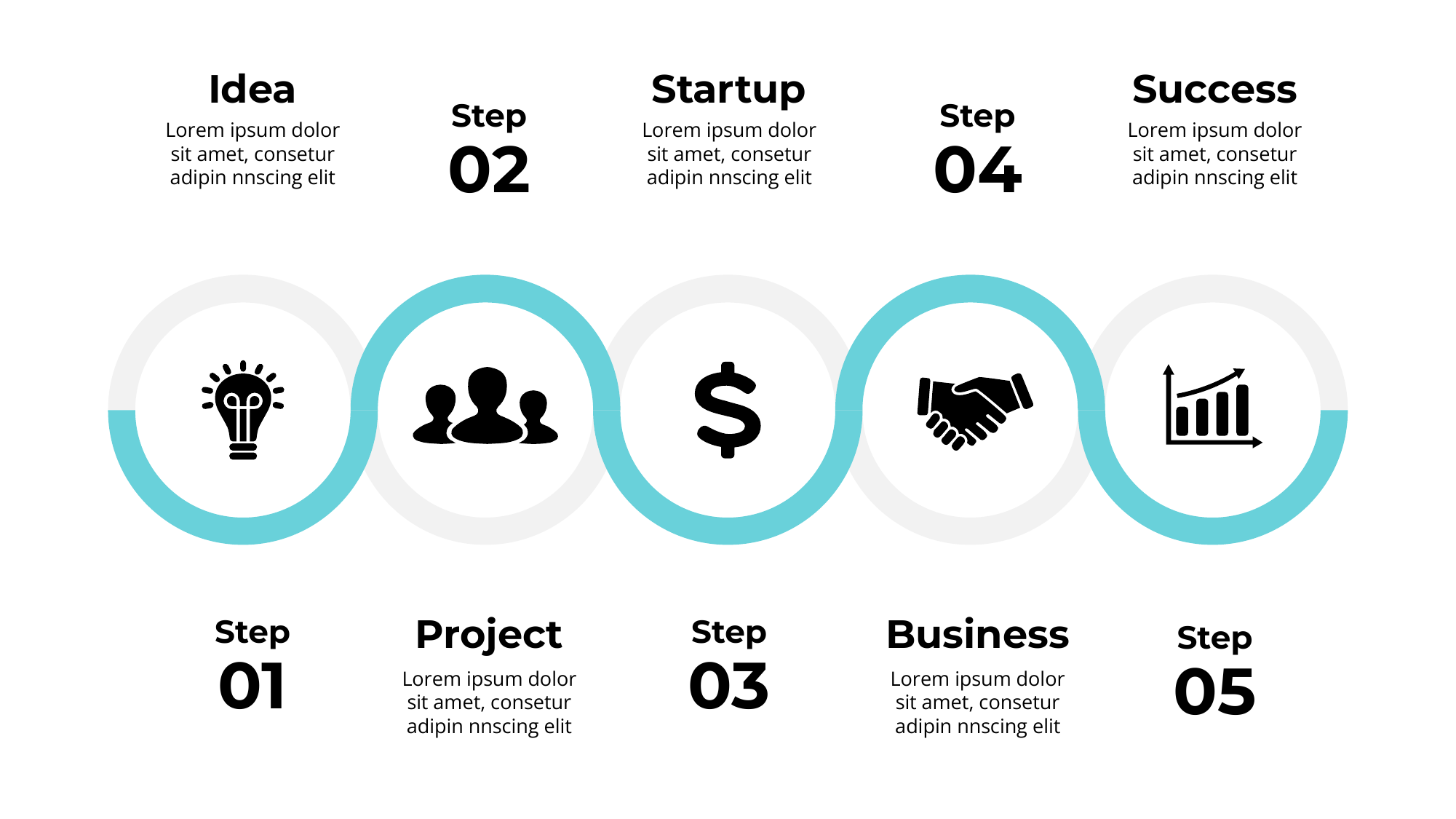

Idea
Startup
Success
Step

Step

Lorem ipsum dolor sit amet, consetur adipin nnscing elit
Lorem ipsum dolor sit amet, consetur adipin nnscing elit
Lorem ipsum dolor sit amet, consetur adipin nnscing elit
02
04

Project
Business
Step

Step

Step
01
03
05
Lorem ipsum dolor sit amet, consetur adipin nnscing elit
Lorem ipsum dolor sit amet, consetur adipin nnscing elit